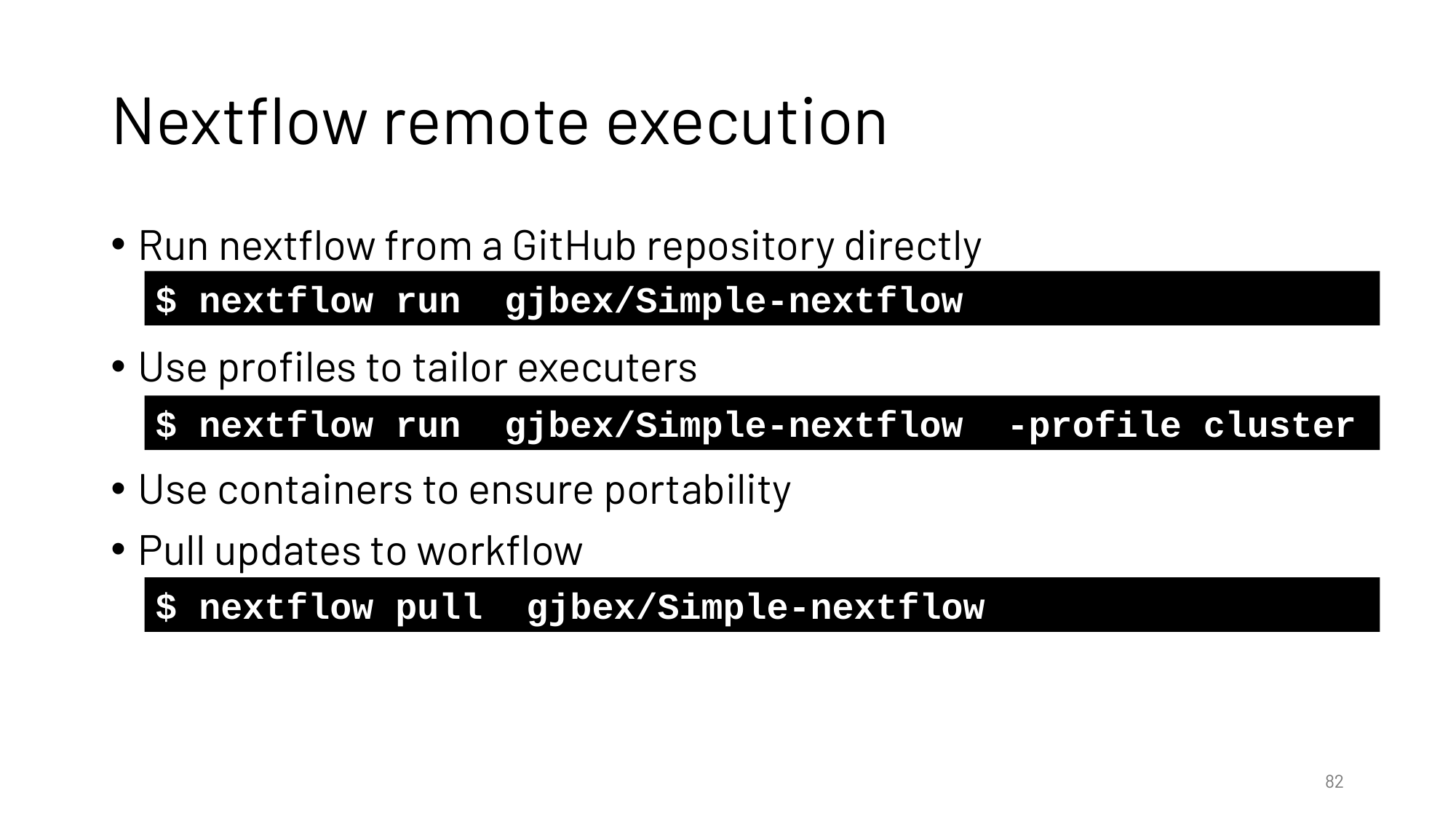

# Nextflow remote execution
Run nextflow from a GitHub repository directly

Use profiles to tailor executers

Use containers to ensure portability
Pull updates to workflow
$ nextflow run  gjbex/Simple-nextflow
$ nextflow run  gjbex/Simple-nextflow  -profile cluster
$ nextflow pull  gjbex/Simple-nextflow
82